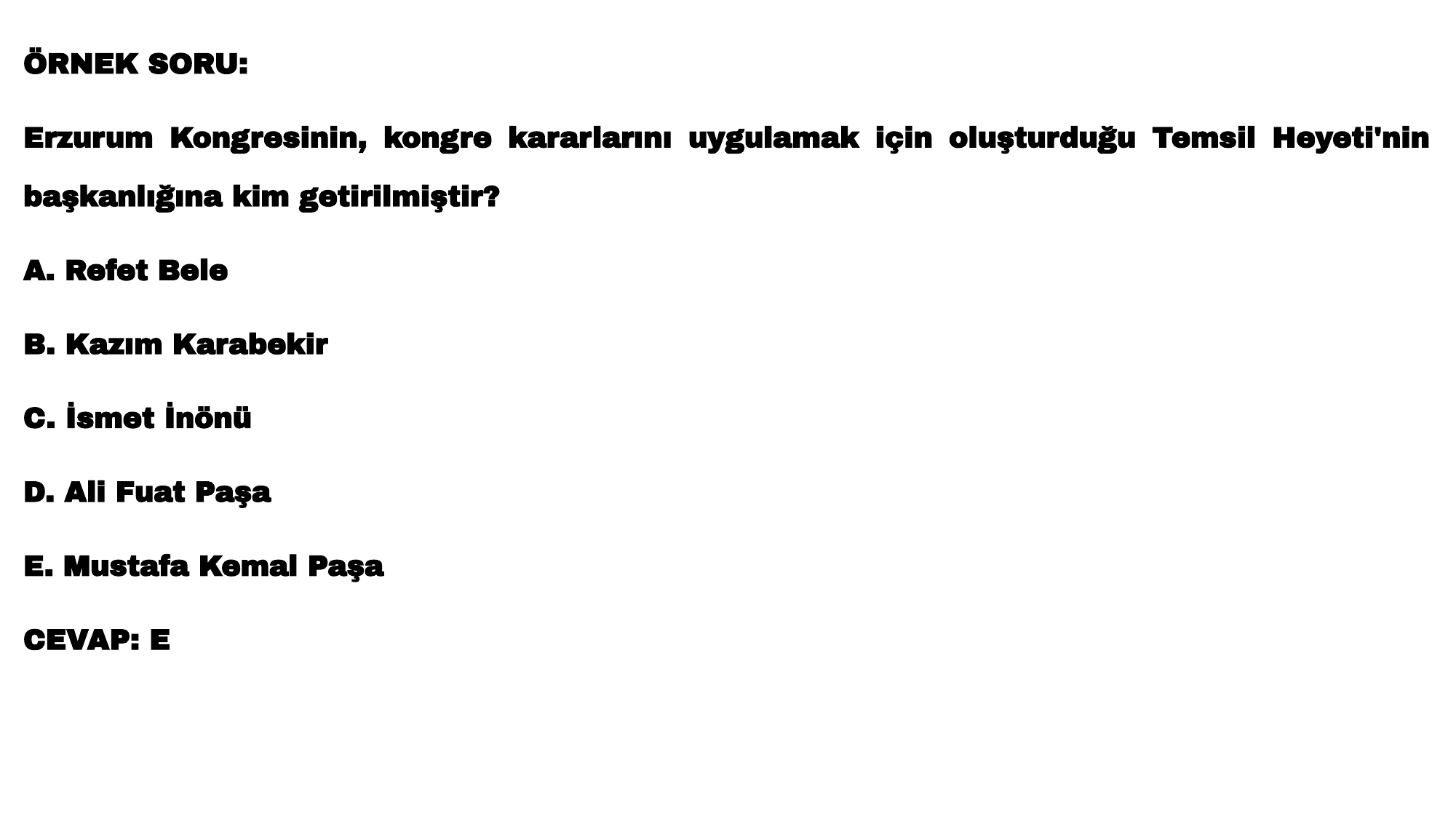

#
ÖRNEK SORU:
Erzurum Kongresinin, kongre kararlarını uygulamak için oluşturduğu Temsil Heyeti'nin başkanlığına kim getirilmiştir?
A. Refet Bele
B. Kazım Karabekir
C. İsmet İnönü
D. Ali Fuat Paşa
E. Mustafa Kemal Paşa
CEVAP: E